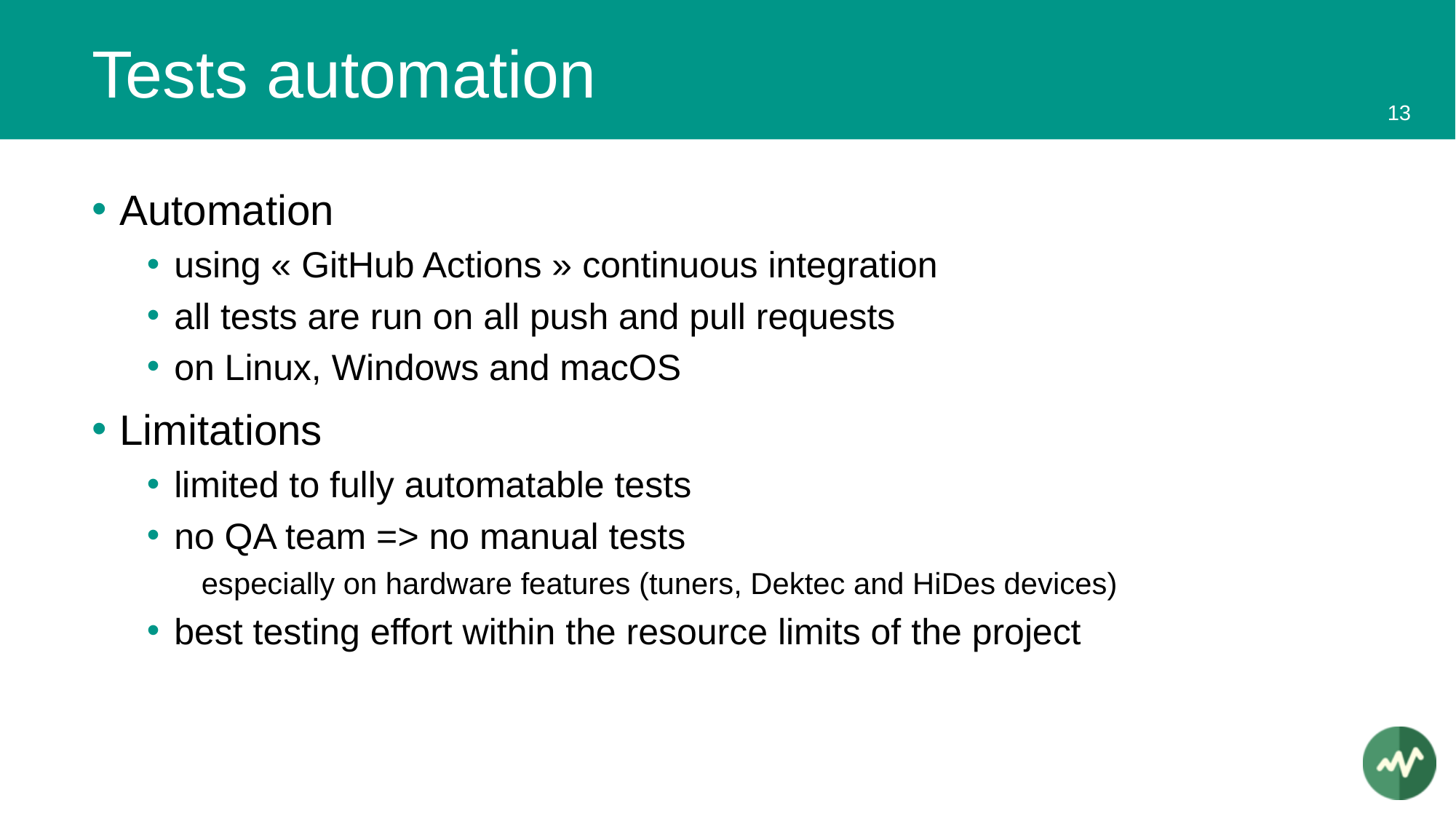

# Tests automation
Automation
using « GitHub Actions » continuous integration
all tests are run on all push and pull requests
on Linux, Windows and macOS
Limitations
limited to fully automatable tests
no QA team => no manual tests
especially on hardware features (tuners, Dektec and HiDes devices)
best testing effort within the resource limits of the project